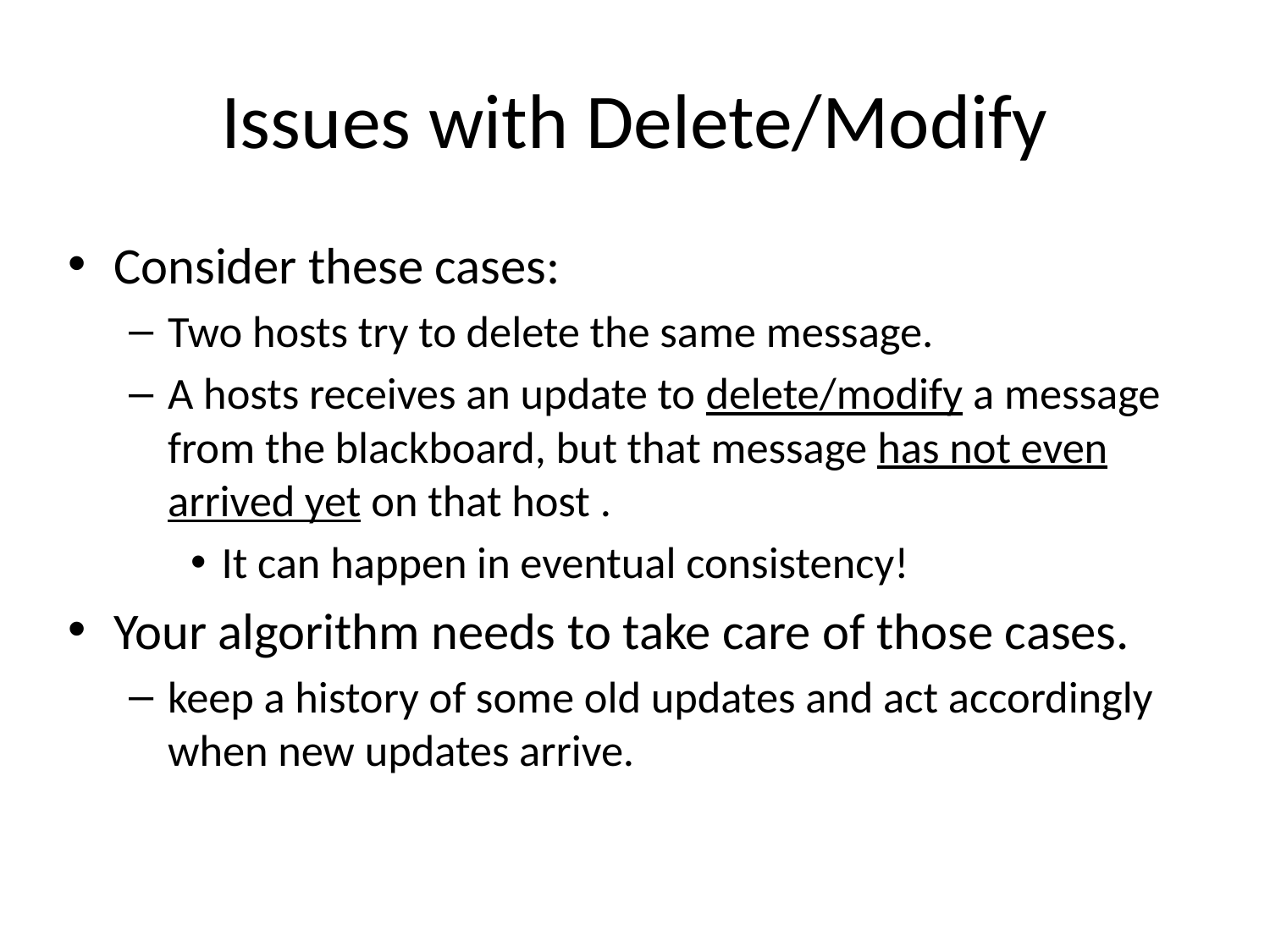

# Issues with Delete/Modify
Consider these cases:
Two hosts try to delete the same message.
A hosts receives an update to delete/modify a message from the blackboard, but that message has not even arrived yet on that host .
It can happen in eventual consistency!
Your algorithm needs to take care of those cases.
keep a history of some old updates and act accordingly when new updates arrive.